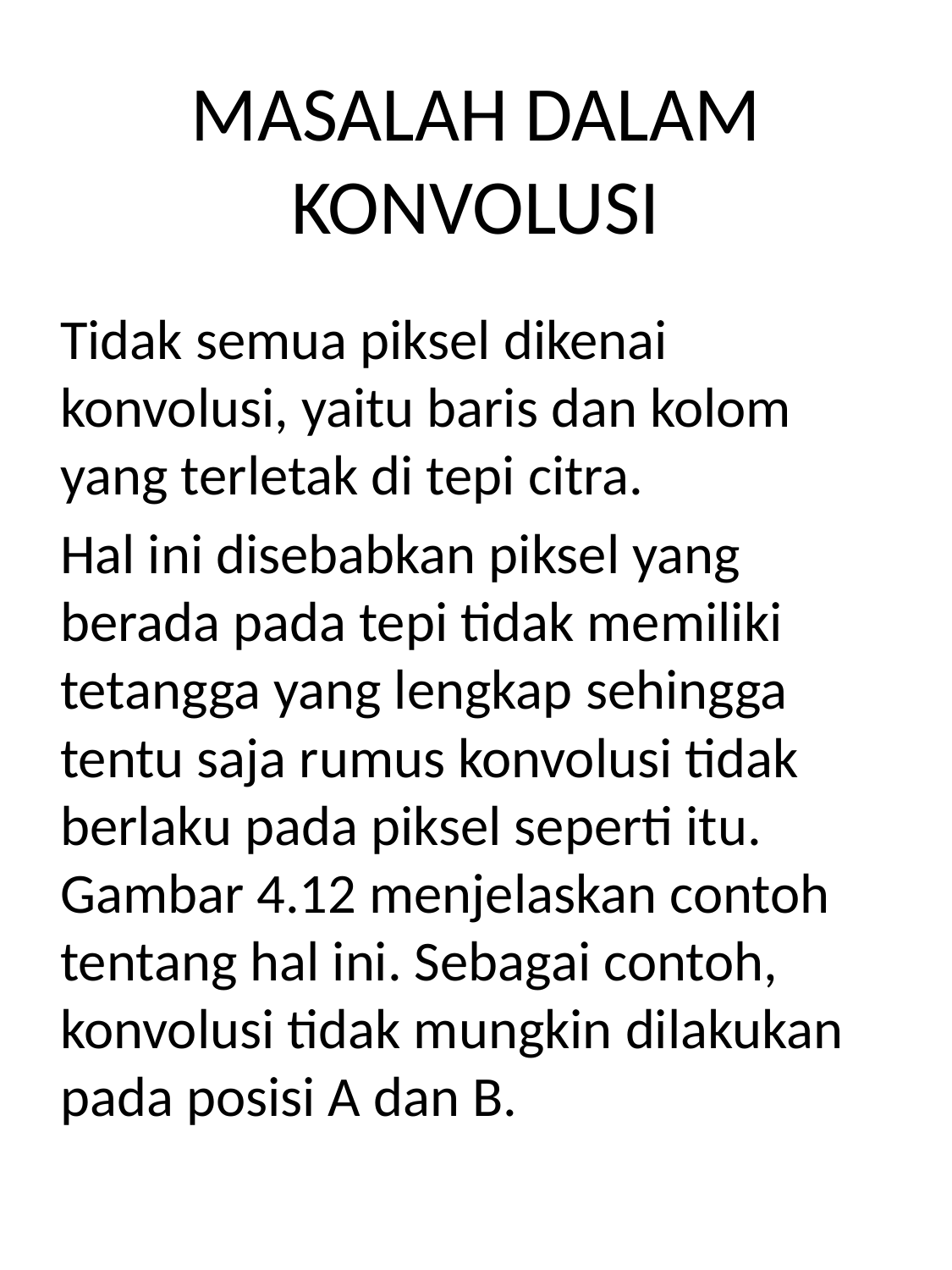

# MASALAH DALAM KONVOLUSI
Tidak semua piksel dikenai konvolusi, yaitu baris dan kolom yang terletak di tepi citra.
Hal ini disebabkan piksel yang berada pada tepi tidak memiliki tetangga yang lengkap sehingga tentu saja rumus konvolusi tidak berlaku pada piksel seperti itu. Gambar 4.12 menjelaskan contoh tentang hal ini. Sebagai contoh, konvolusi tidak mungkin dilakukan pada posisi A dan B.